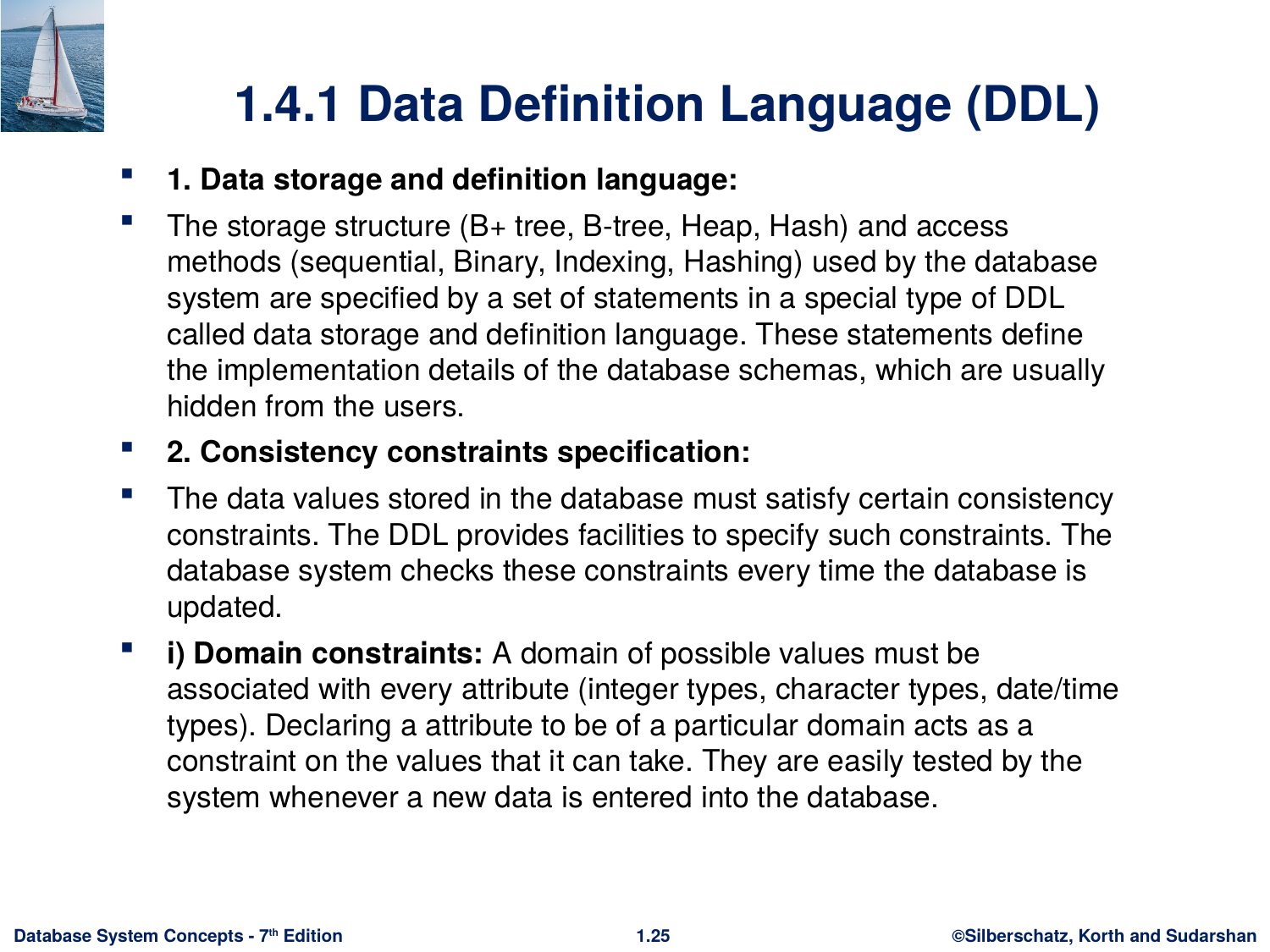

# 1.4.1 Data Definition Language (DDL)
1. Data storage and definition language:
The storage structure (B+ tree, B-tree, Heap, Hash) and access methods (sequential, Binary, Indexing, Hashing) used by the database system are specified by a set of statements in a special type of DDL called data storage and definition language. These statements define the implementation details of the database schemas, which are usually hidden from the users.
2. Consistency constraints specification:
The data values stored in the database must satisfy certain consistency constraints. The DDL provides facilities to specify such constraints. The database system checks these constraints every time the database is updated.
i) Domain constraints: A domain of possible values must be associated with every attribute (integer types, character types, date/time types). Declaring a attribute to be of a particular domain acts as a constraint on the values that it can take. They are easily tested by the system whenever a new data is entered into the database.